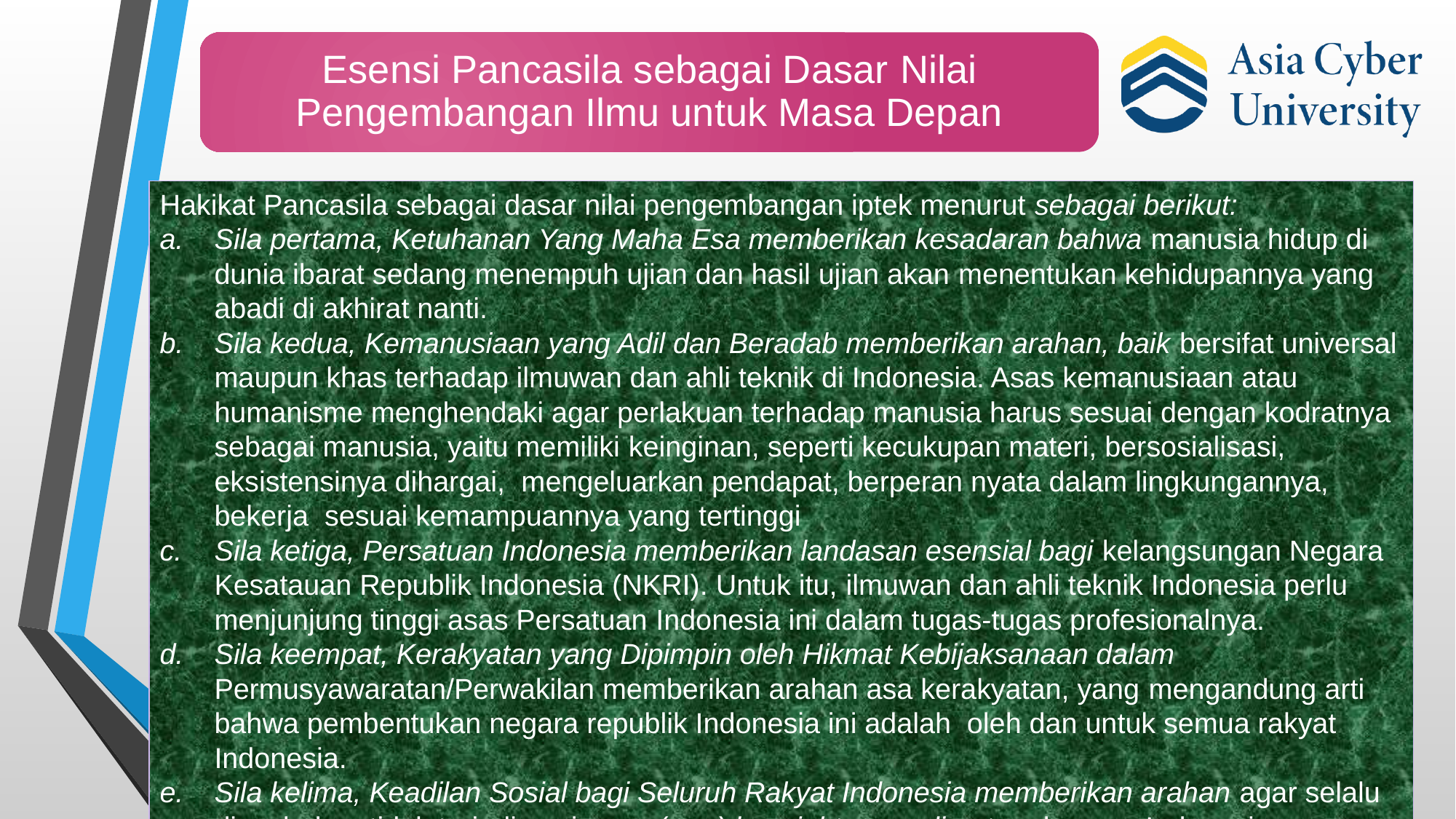

Esensi Pancasila sebagai Dasar Nilai Pengembangan Ilmu untuk Masa Depan
Hakikat Pancasila sebagai dasar nilai pengembangan iptek menurut sebagai berikut:
Sila pertama, Ketuhanan Yang Maha Esa memberikan kesadaran bahwa manusia hidup di dunia ibarat sedang menempuh ujian dan hasil ujian akan menentukan kehidupannya yang abadi di akhirat nanti.
Sila kedua, Kemanusiaan yang Adil dan Beradab memberikan arahan, baik bersifat universal maupun khas terhadap ilmuwan dan ahli teknik di Indonesia. Asas kemanusiaan atau humanisme menghendaki agar perlakuan terhadap manusia harus sesuai dengan kodratnya sebagai manusia, yaitu memiliki keinginan, seperti kecukupan materi, bersosialisasi, eksistensinya dihargai,  mengeluarkan pendapat, berperan nyata dalam lingkungannya, bekerja  sesuai kemampuannya yang tertinggi
Sila ketiga, Persatuan Indonesia memberikan landasan esensial bagi kelangsungan Negara Kesatauan Republik Indonesia (NKRI). Untuk itu, ilmuwan dan ahli teknik Indonesia perlu menjunjung tinggi asas Persatuan Indonesia ini dalam tugas-tugas profesionalnya.
Sila keempat, Kerakyatan yang Dipimpin oleh Hikmat Kebijaksanaan dalam Permusyawaratan/Perwakilan memberikan arahan asa kerakyatan, yang mengandung arti bahwa pembentukan negara republik Indonesia ini adalah  oleh dan untuk semua rakyat Indonesia.
Sila kelima, Keadilan Sosial bagi Seluruh Rakyat Indonesia memberikan arahan agar selalu diusahakan tidak terjadinya jurang (gap) kesejahteraan di antara bangsa Indonesia.